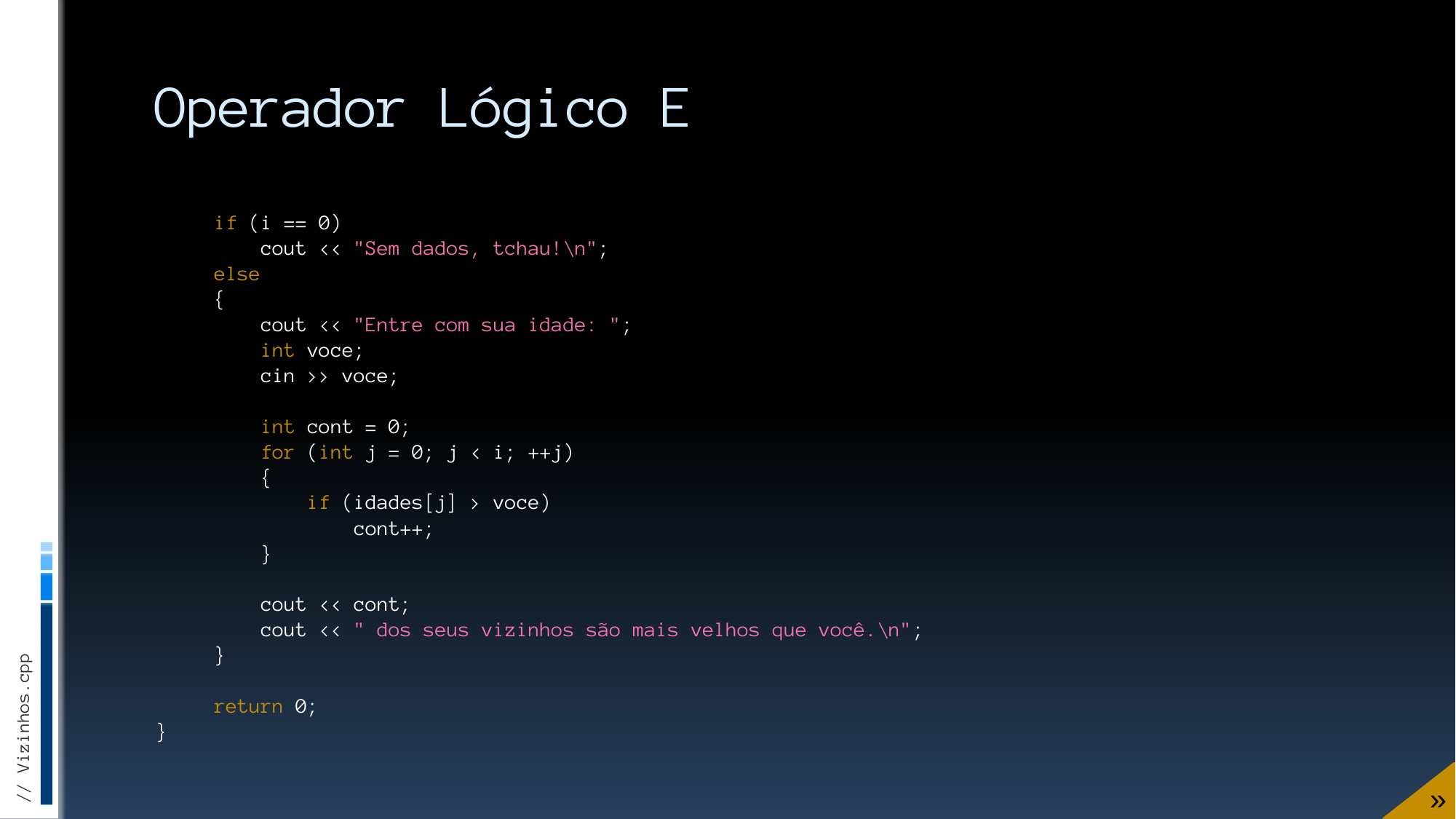

# Operador Lógico E
     if (i == 0)
         cout << "Sem dados, tchau!\n";
     else
     {
         cout << "Entre com sua idade: ";
         int voce;
         cin >> voce;

         int cont = 0;
         for (int j = 0; j < i; ++j)
         {
             if (idades[j] > voce)
                 cont++;
         }

         cout << cont;
         cout << " dos seus vizinhos são mais velhos que você.\n";
     }

     return 0;
}

// Vizinhos.cpp

»